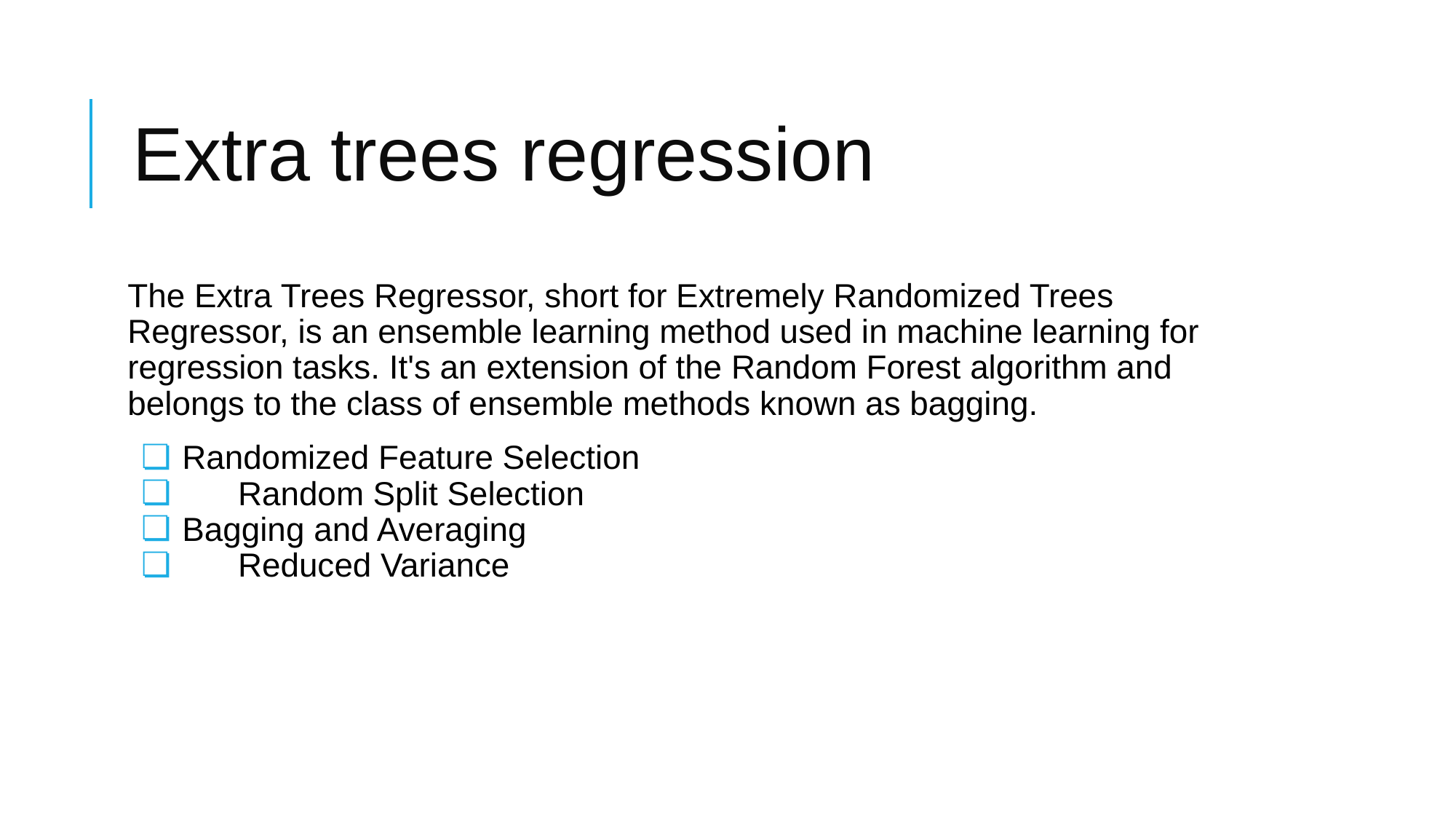

# Extra trees regression
The Extra Trees Regressor, short for Extremely Randomized Trees Regressor, is an ensemble learning method used in machine learning for regression tasks. It's an extension of the Random Forest algorithm and belongs to the class of ensemble methods known as bagging.
Randomized Feature Selection
      Random Split Selection
Bagging and Averaging
      Reduced Variance